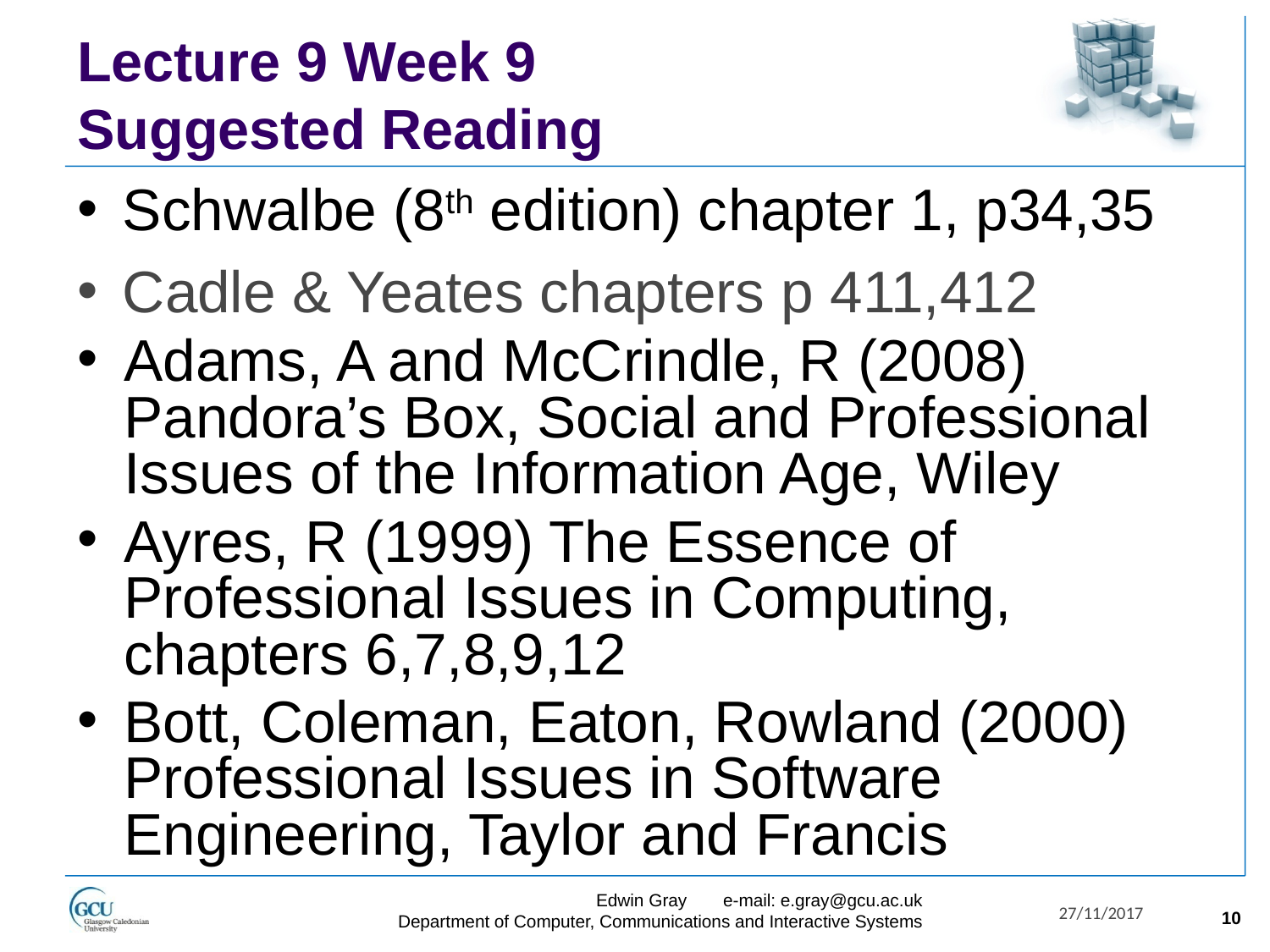

# Lecture 9 Week 9 Suggested Reading
Schwalbe (8th edition) chapter 1, p34,35
Cadle & Yeates chapters p 411,412
Adams, A and McCrindle, R (2008) Pandora’s Box, Social and Professional Issues of the Information Age, Wiley
Ayres, R (1999) The Essence of Professional Issues in Computing, chapters 6,7,8,9,12
Bott, Coleman, Eaton, Rowland (2000) Professional Issues in Software Engineering, Taylor and Francis

Edwin Gray	e-mail: e.gray@gcu.ac.uk
Department of Computer, Communications and Interactive Systems
27/11/2017
10